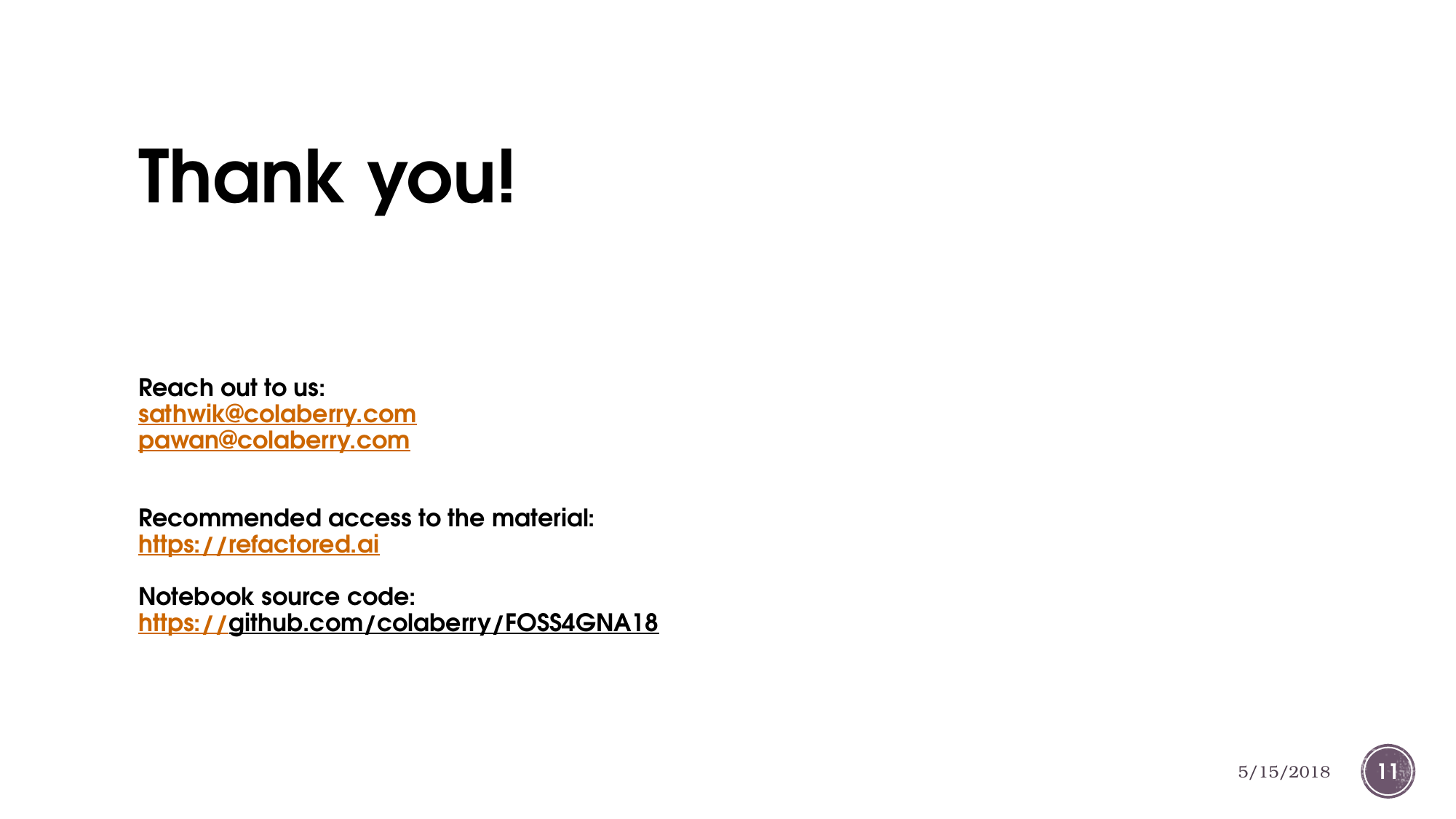

# Thank you! Reach out to us: sathwik@colaberry.com pawan@colaberry.com Recommended access to the material: https://refactored.ai Notebook source code: https://github.com/colaberry/FOSS4GNA18
5/15/2018
11